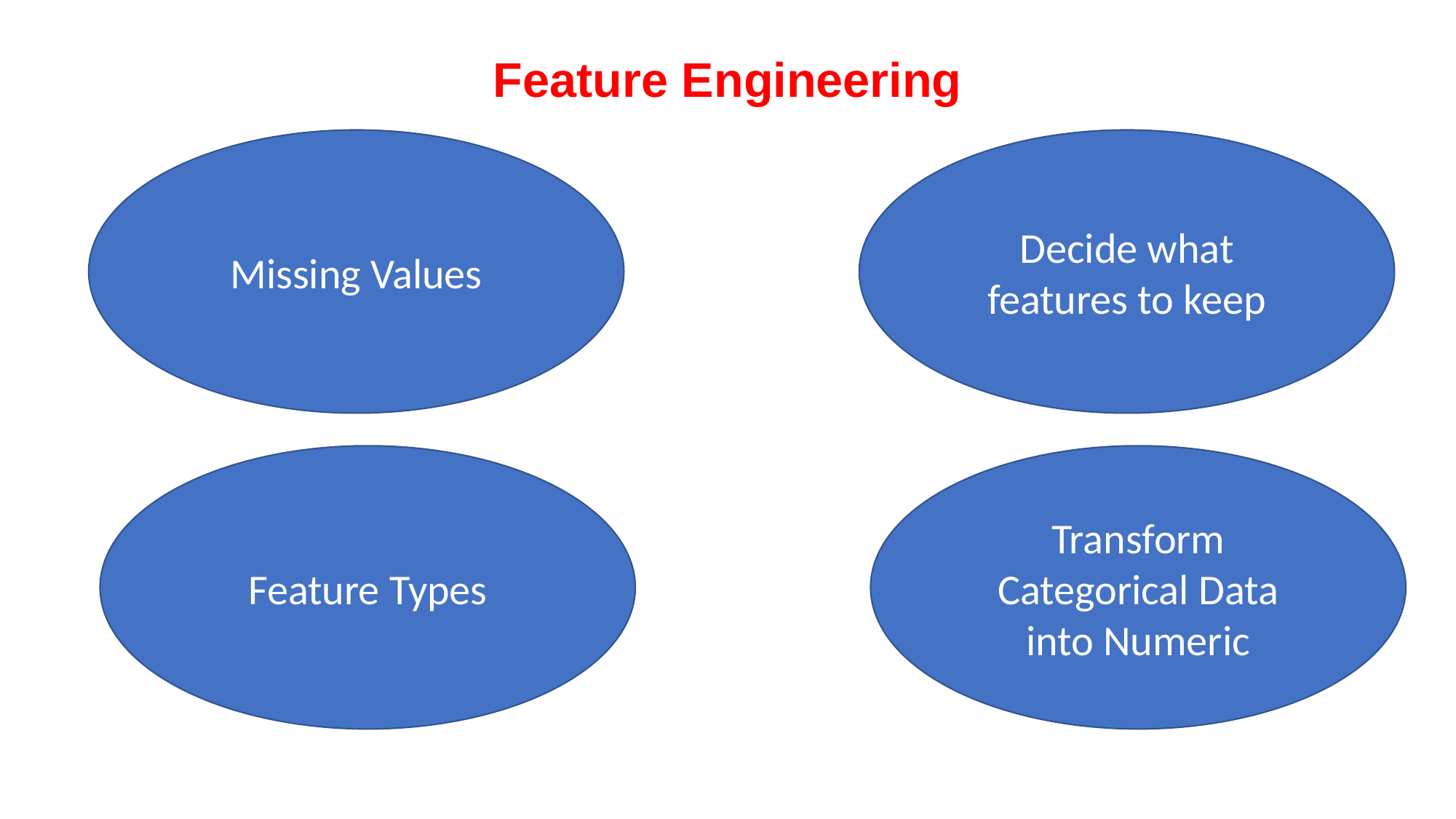

# Feature Engineering
Missing Values
Decide what features to keep
Feature Types
Transform Categorical Data into Numeric